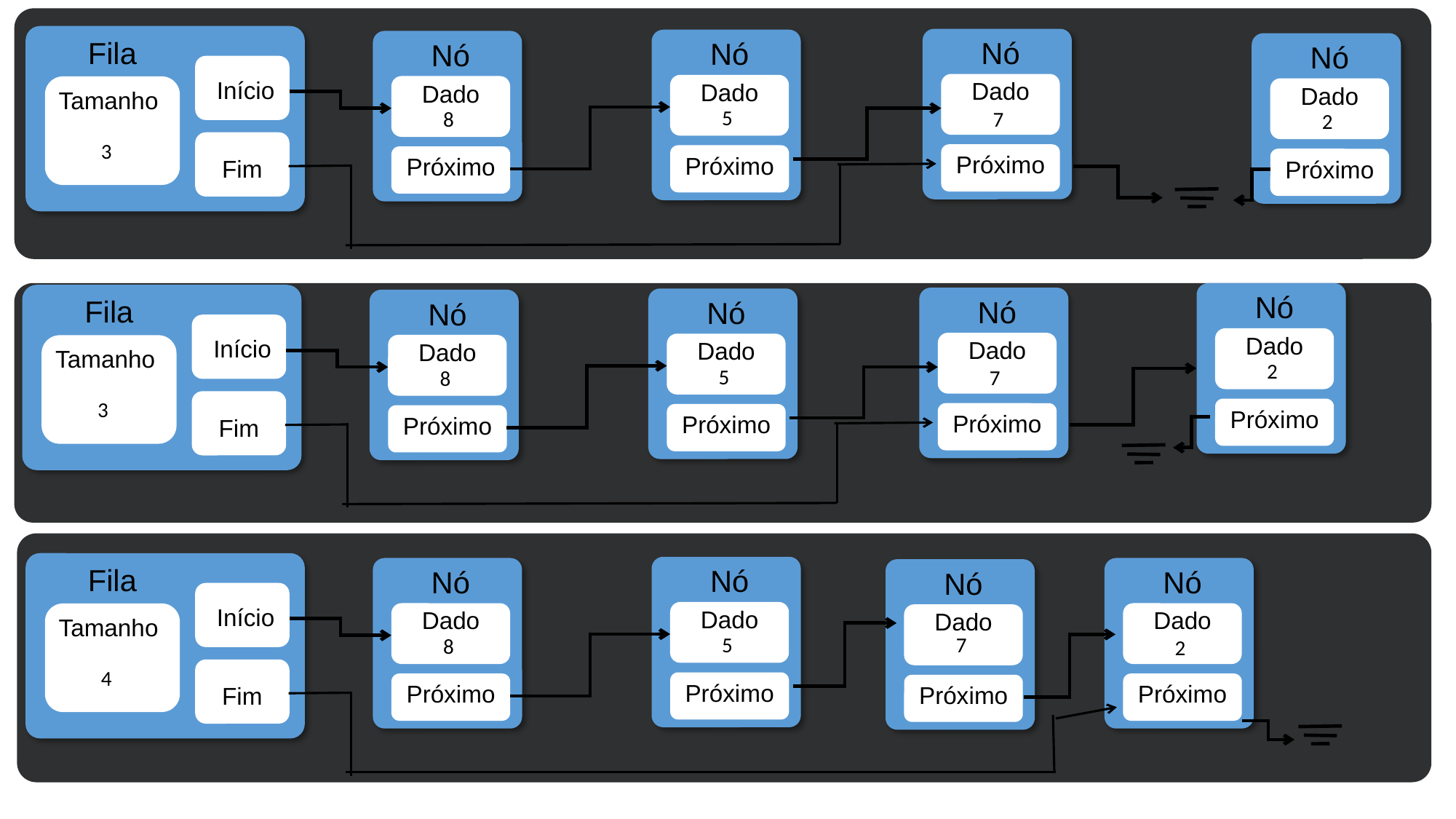

Fila

Início

Tamanho

Fim

Nó
Dado

Próximo

Nó
Dado

Próximo

Nó
Dado

Próximo

Nó
Dado

Próximo
5
7
8
2
3

Nó
Dado

Próximo

Fila

Início

Tamanho

Fim

Nó
Dado

Próximo

Nó
Dado

Próximo

Nó
Dado

Próximo
2
5
7
8
3

Fila

Início

Tamanho

Fim

Nó
Dado

Próximo

Nó
Dado

Próximo

Nó
Dado

Próximo

Nó
Dado

Próximo
5
7
8
2
4